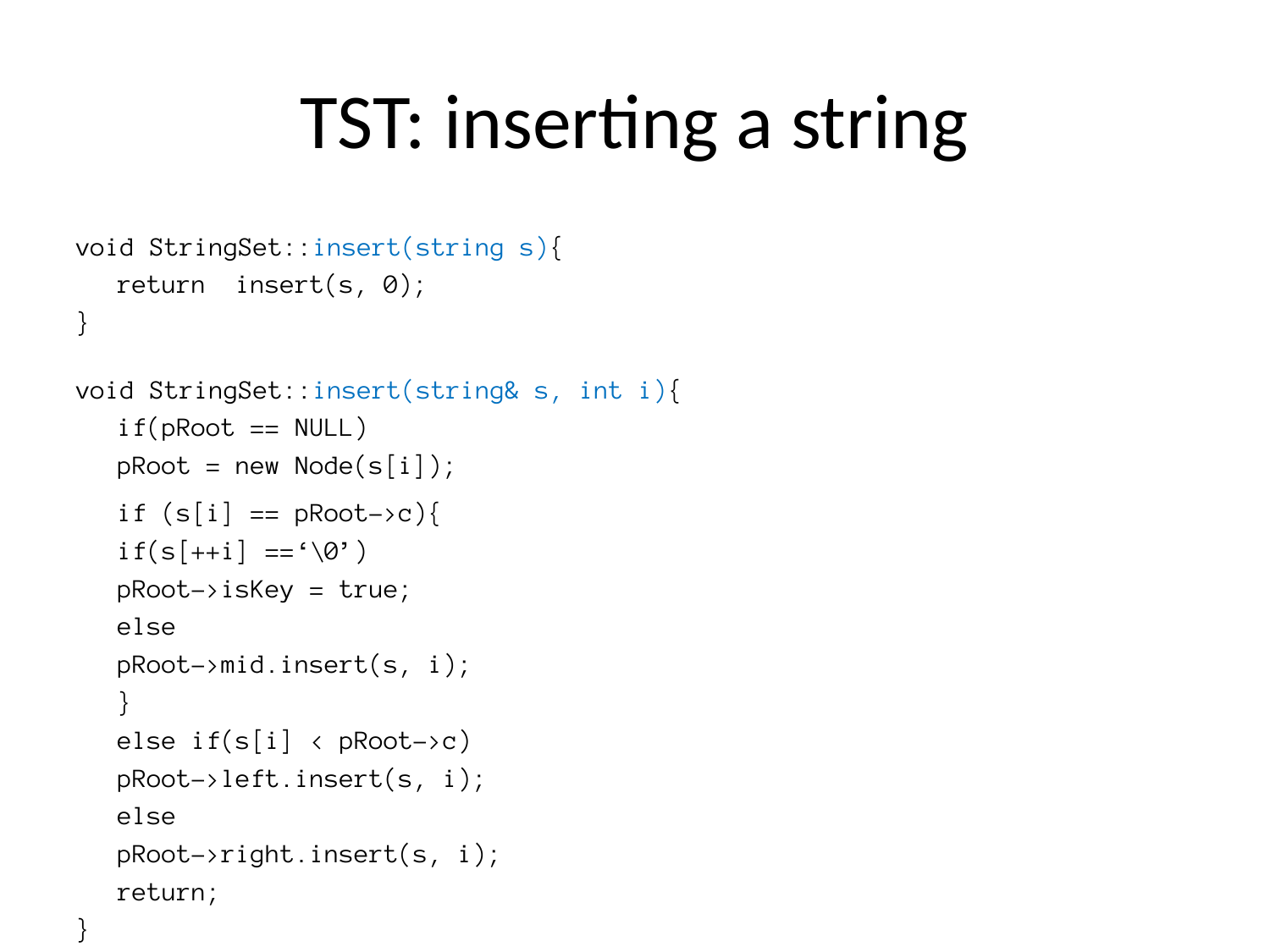

# TST: inserting a string
void StringSet::insert(string s){
	return  insert(s, 0);
}

void StringSet::insert(string& s, int i){
	if(pRoot == NULL)
		pRoot = new Node(s[i]);

	if (s[i] == pRoot->c){
		if(s[++i] ==‘\0’)
			pRoot->isKey = true;
		else
			pRoot->mid.insert(s, i);
	}
	else if(s[i] < pRoot->c)
		pRoot->left.insert(s, i);
	else
		pRoot->right.insert(s, i);
	return;
}